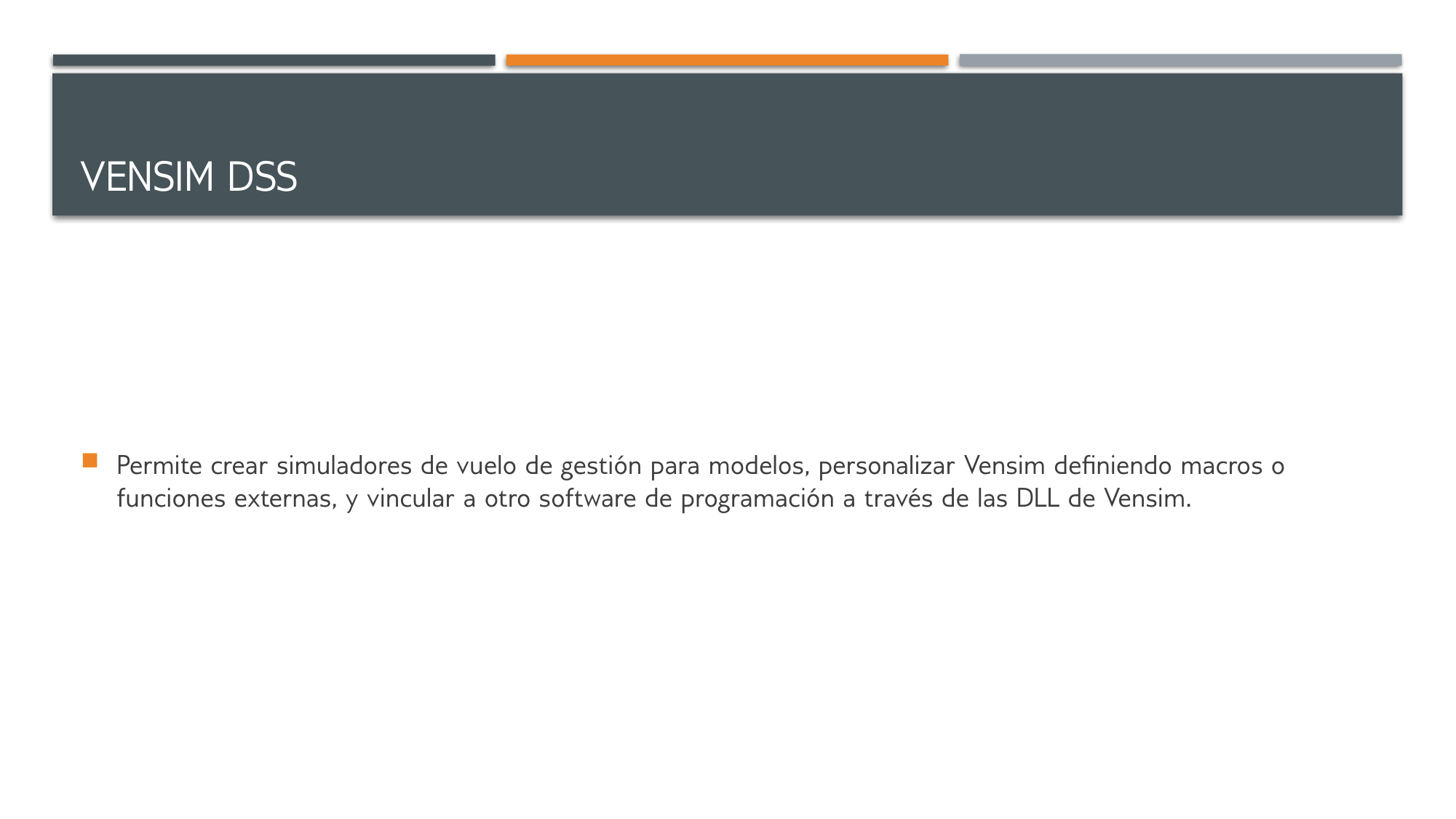

# Vensim dss
Permite crear simuladores de vuelo de gestión para modelos, personalizar Vensim definiendo macros o funciones externas, y vincular a otro software de programación a través de las DLL de Vensim.